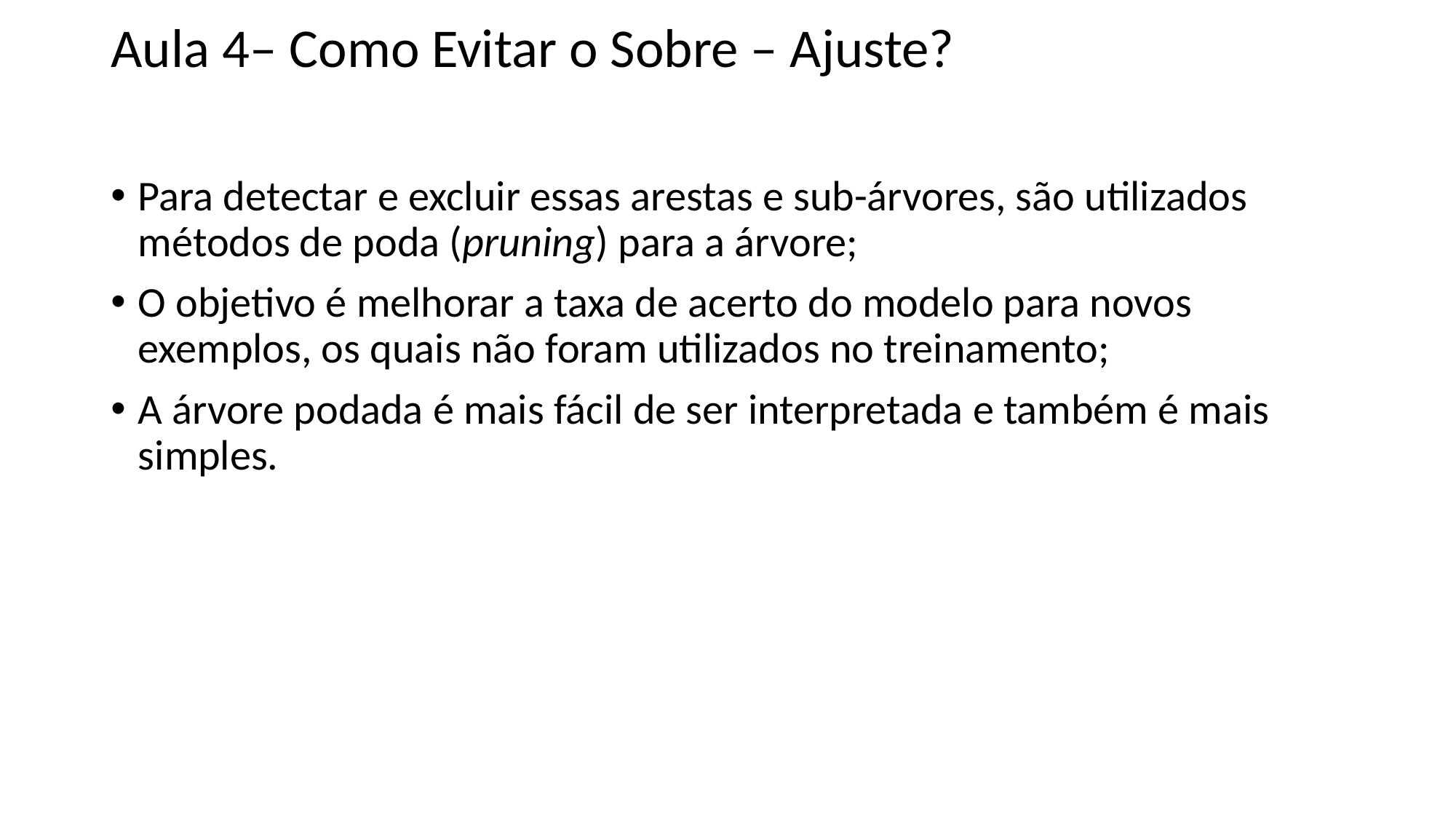

# Aula 4– Como Evitar o Sobre – Ajuste?

Para detectar e excluir essas arestas e sub-árvores, são utilizados métodos de poda (pruning) para a árvore;
O objetivo é melhorar a taxa de acerto do modelo para novos exemplos, os quais não foram utilizados no treinamento;
A árvore podada é mais fácil de ser interpretada e também é mais simples.